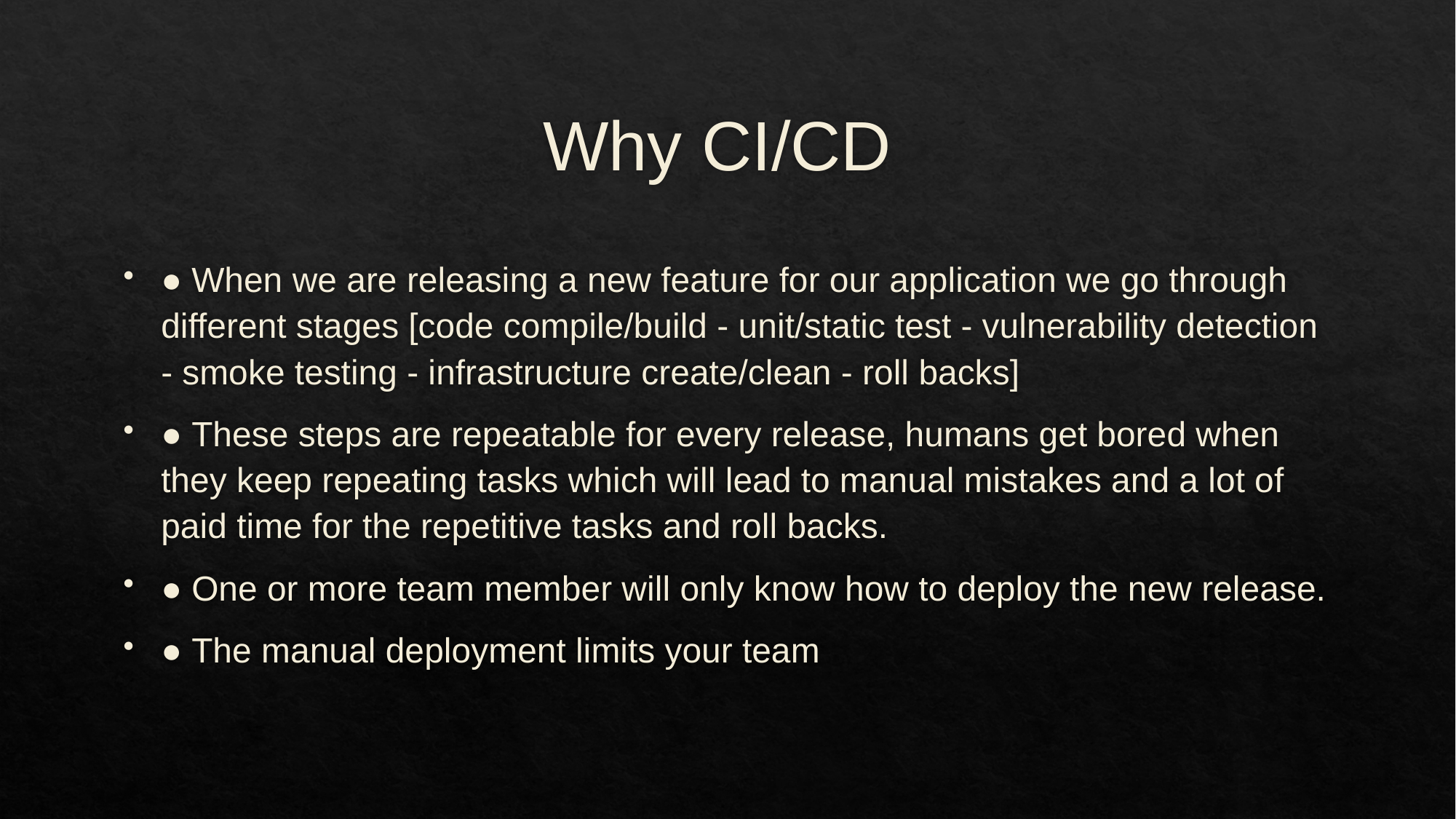

# Why CI/CD
● When we are releasing a new feature for our application we go through different stages [code compile/build - unit/static test - vulnerability detection - smoke testing - infrastructure create/clean - roll backs]
● These steps are repeatable for every release, humans get bored when they keep repeating tasks which will lead to manual mistakes and a lot of paid time for the repetitive tasks and roll backs.
● One or more team member will only know how to deploy the new release.
● The manual deployment limits your team